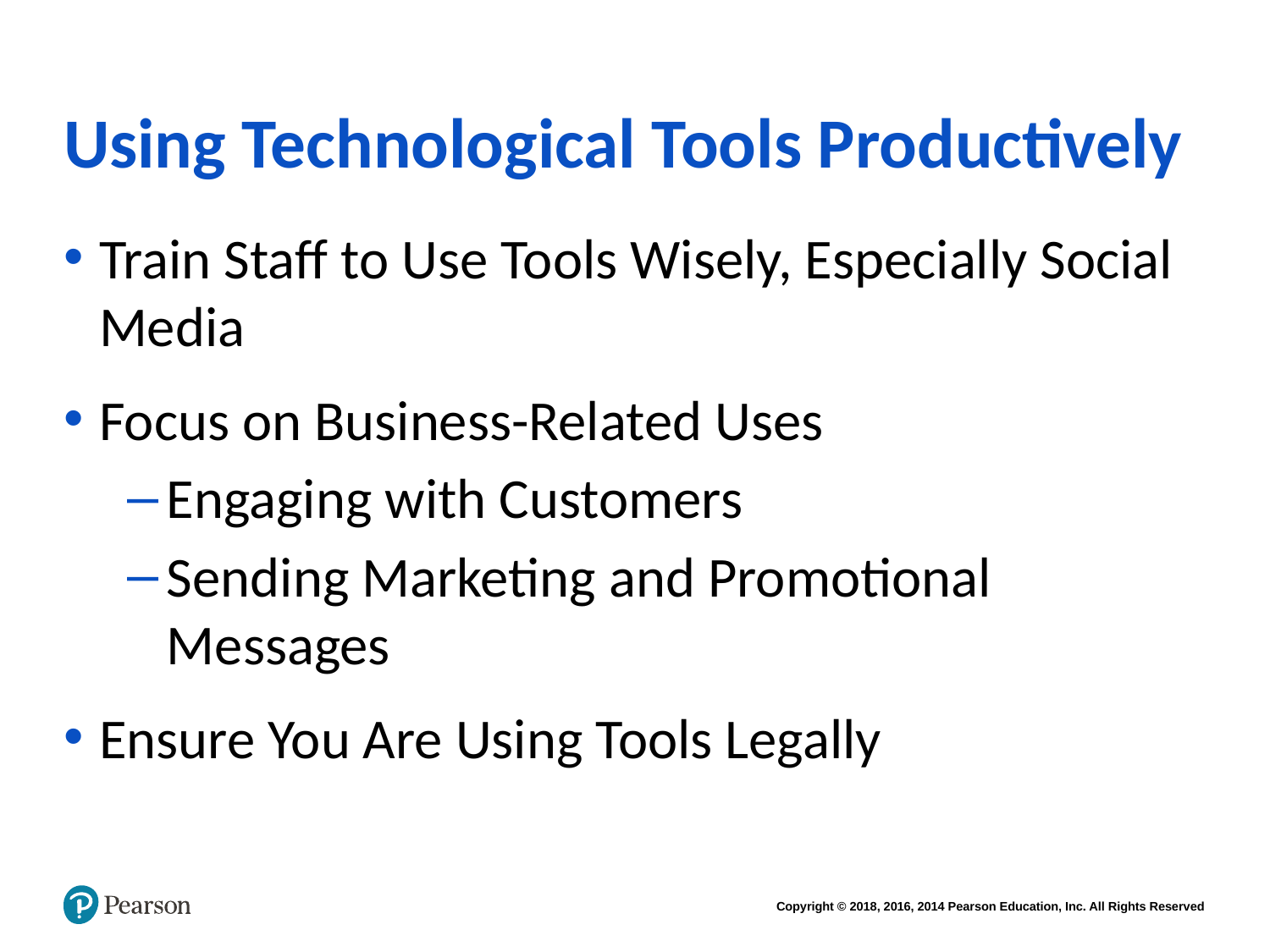

# Using Technological Tools Productively
Train Staff to Use Tools Wisely, Especially Social Media
Focus on Business-Related Uses
Engaging with Customers
Sending Marketing and Promotional Messages
Ensure You Are Using Tools Legally